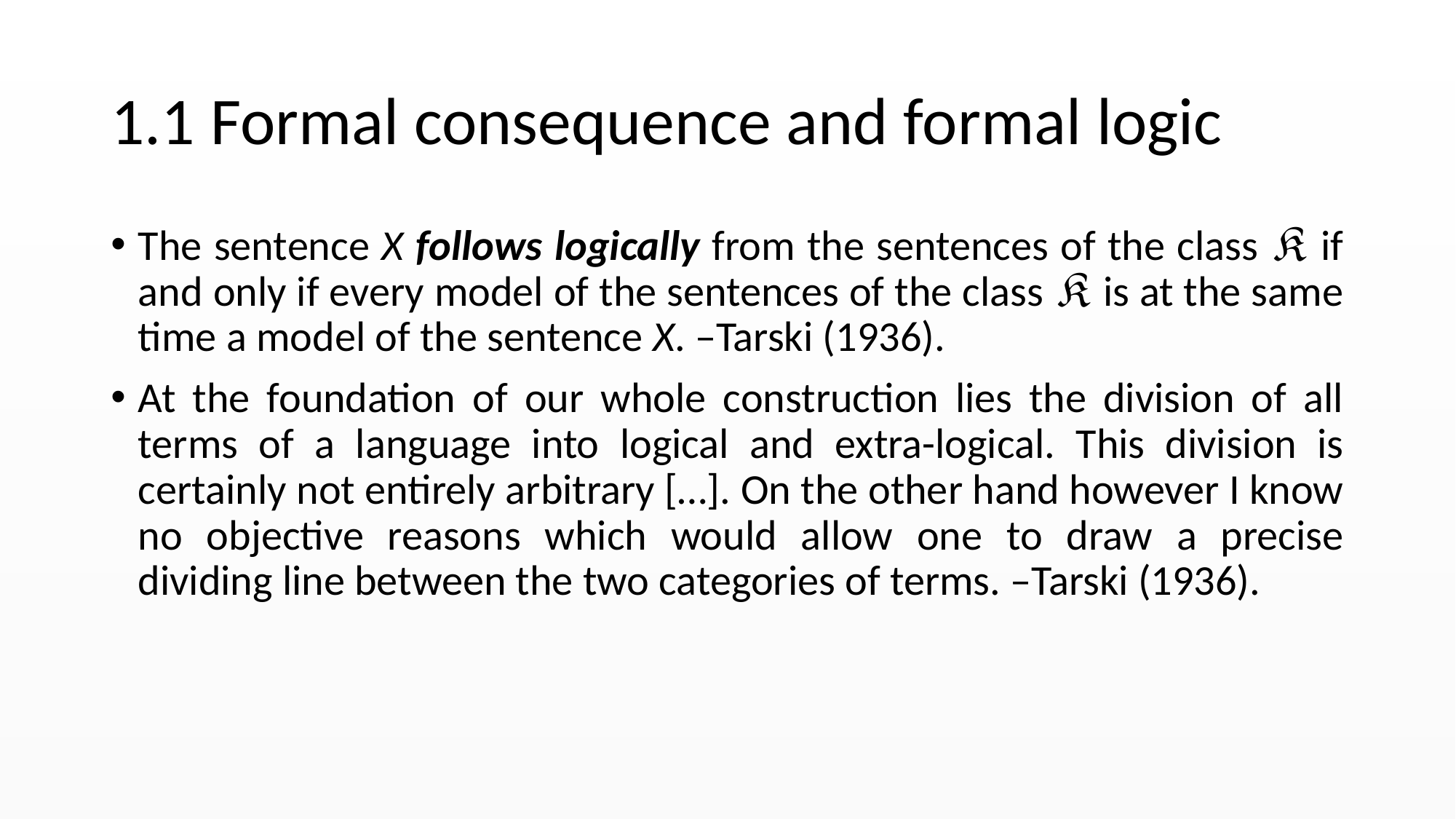

# 1.1 Formal consequence and formal logic
The sentence X follows logically from the sentences of the class 𝔎 if and only if every model of the sentences of the class 𝔎 is at the same time a model of the sentence X. –Tarski (1936).
At the foundation of our whole construction lies the division of all terms of a language into logical and extra-logical. This division is certainly not entirely arbitrary […]. On the other hand however I know no objective reasons which would allow one to draw a precise dividing line between the two categories of terms. –Tarski (1936).